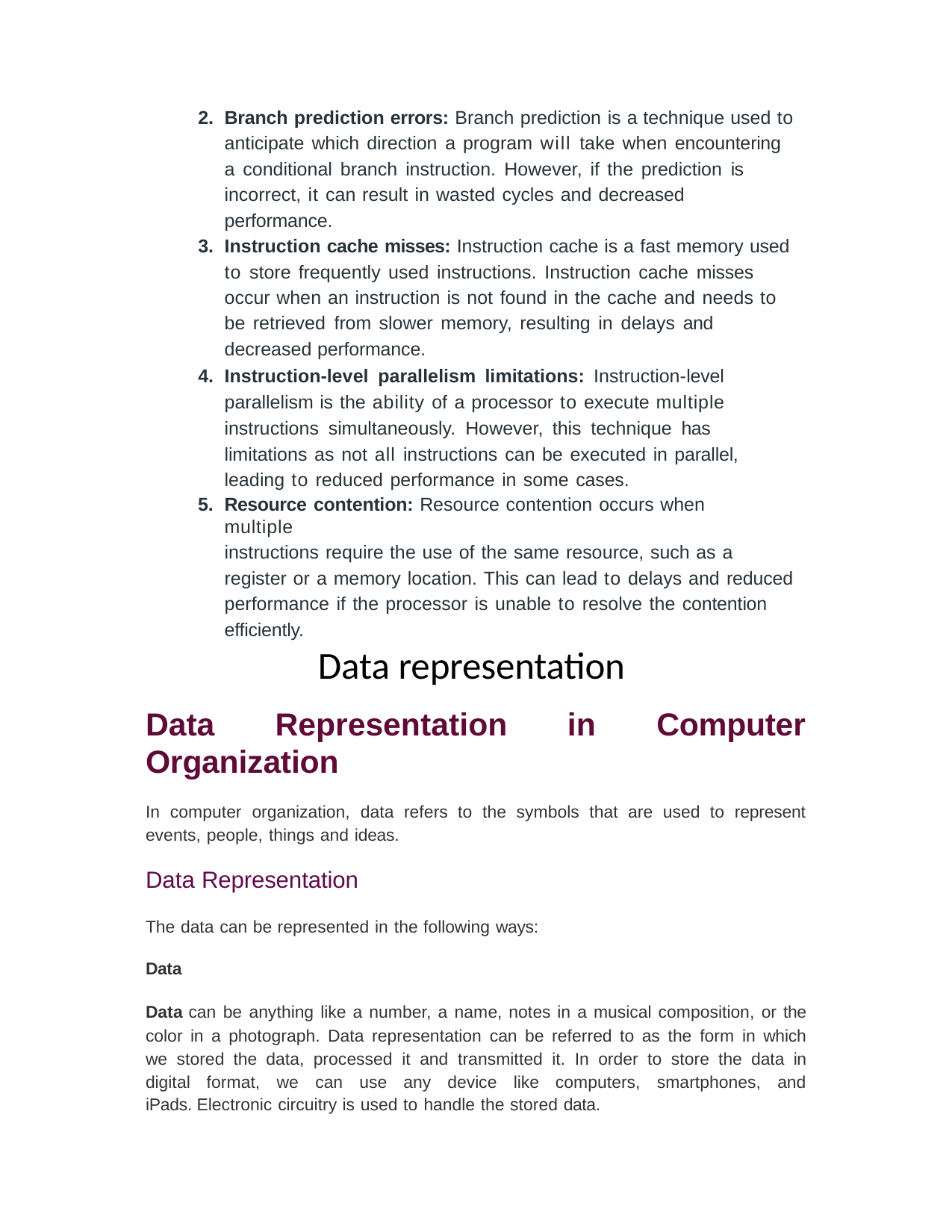

Branch prediction errors: Branch prediction is a technique used to anticipate which direction a program will take when encountering a conditional branch instruction. However, if the prediction is incorrect, it can result in wasted cycles and decreased performance.
Instruction cache misses: Instruction cache is a fast memory used to store frequently used instructions. Instruction cache misses occur when an instruction is not found in the cache and needs to be retrieved from slower memory, resulting in delays and decreased performance.
Instruction-level parallelism limitations: Instruction-level parallelism is the ability of a processor to execute multiple instructions simultaneously. However, this technique has limitations as not all instructions can be executed in parallel, leading to reduced performance in some cases.
Resource contention: Resource contention occurs when multiple
instructions require the use of the same resource, such as a register or a memory location. This can lead to delays and reduced performance if the processor is unable to resolve the contention efficiently.
Data representation
Data    Representation    in    Computer Organization
In computer organization, data refers to the symbols that are used to represent events, people, things and ideas.
Data Representation

The data can be represented in the following ways:

Data
Data can be anything like a number, a name, notes in a musical composition, or the color in a photograph. Data representation can be referred to as the form in which we stored the data, processed it and transmitted it. In order to store the data in digital format, we can use any device like computers, smartphones, and iPads. Electronic circuitry is used to handle the stored data.